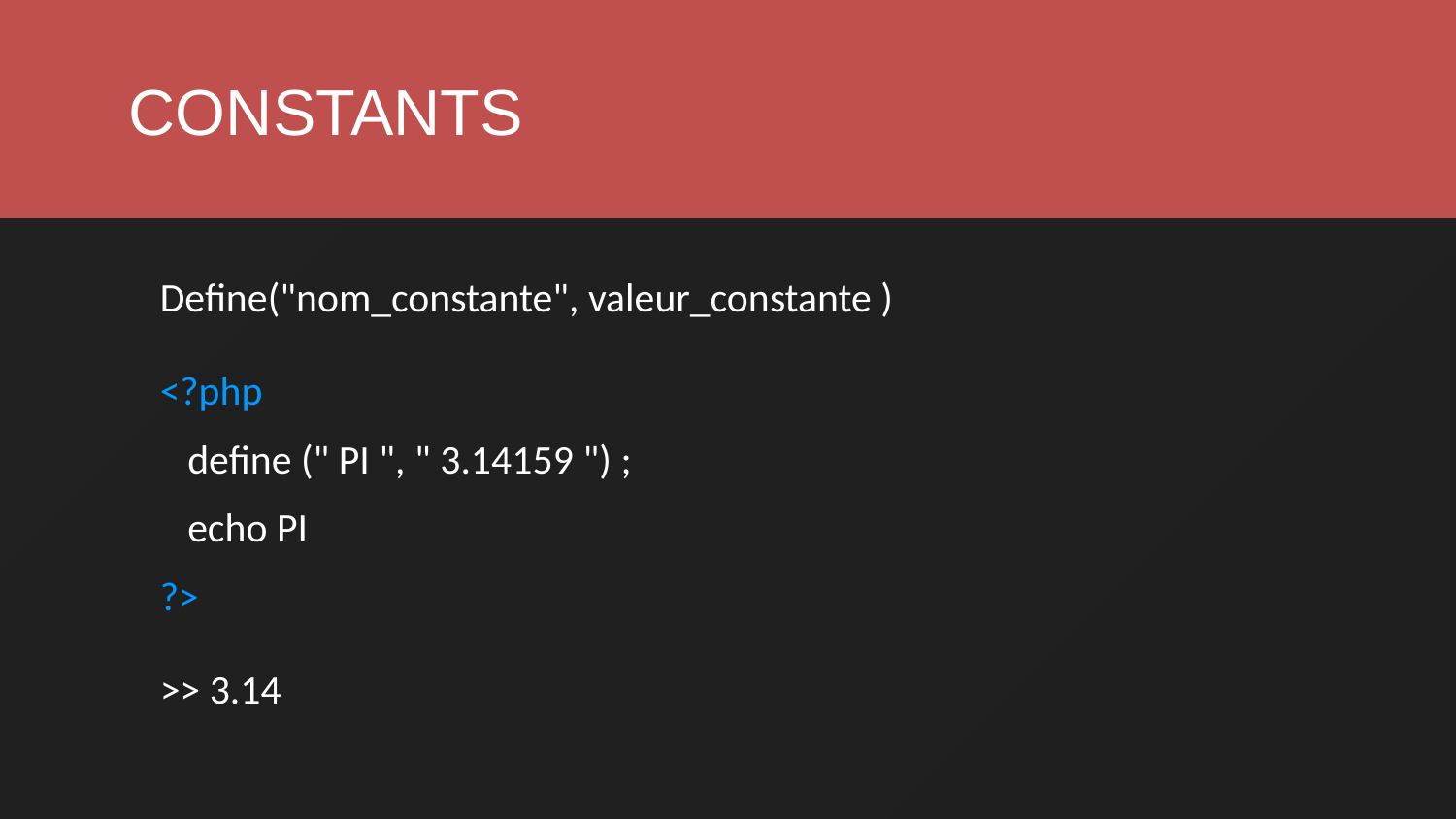

CONSTANTS
Define("nom_constante", valeur_constante )
<?php
   define (" PI ", " 3.14159 ") ;
   echo PI
?>
>> 3.14